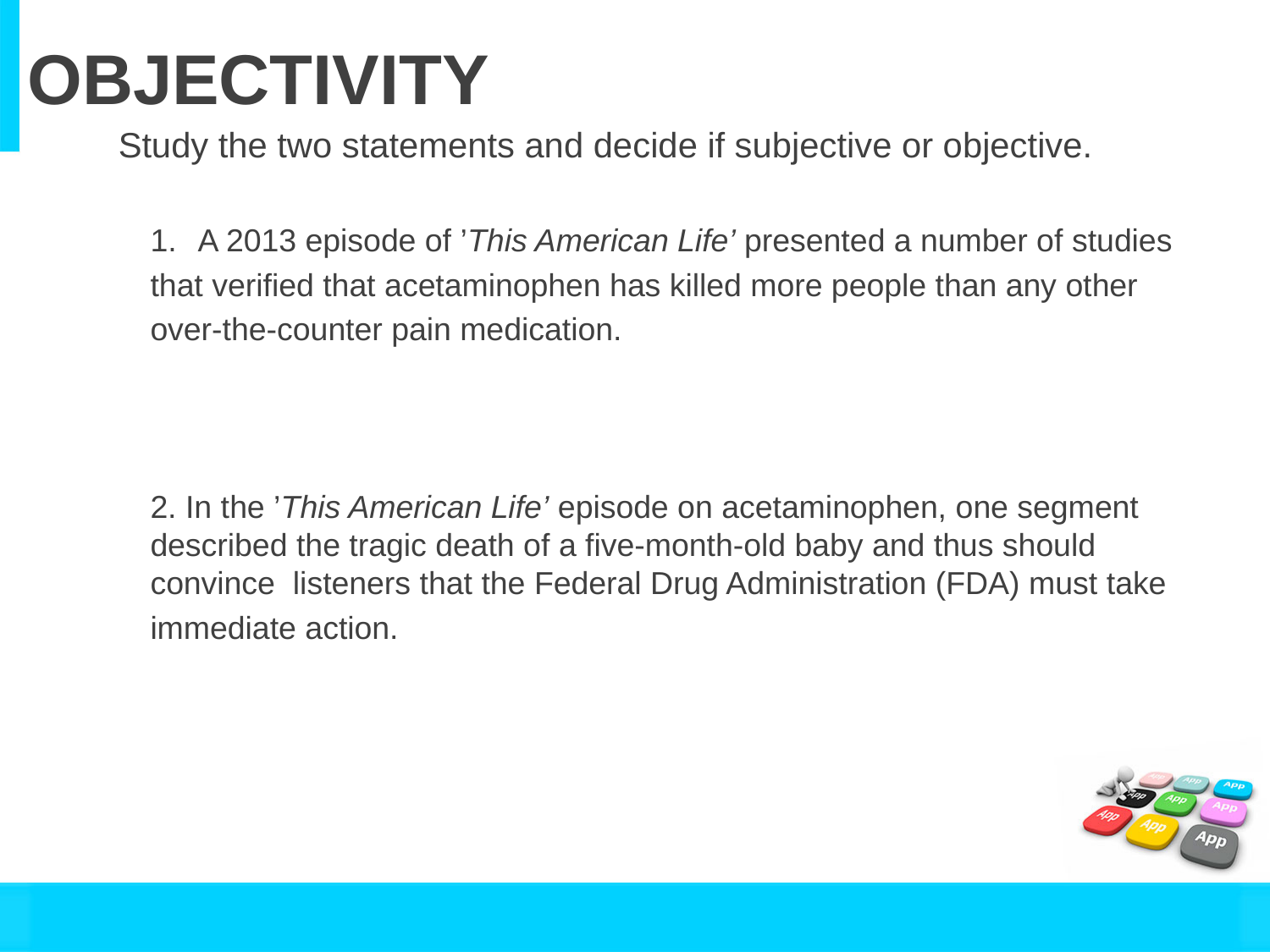

# OBJECTIVITY
Study the two statements and decide if subjective or objective.

A 2013 episode of ’This American Life’ presented a number of studies
that verified that acetaminophen has killed more people than any other
over-the-counter pain medication.

2. In the ’This American Life’ episode on acetaminophen, one segment       described the tragic death of a five-month-old baby and thus should           convince  listeners that the Federal Drug Administration (FDA) must take
immediate action.